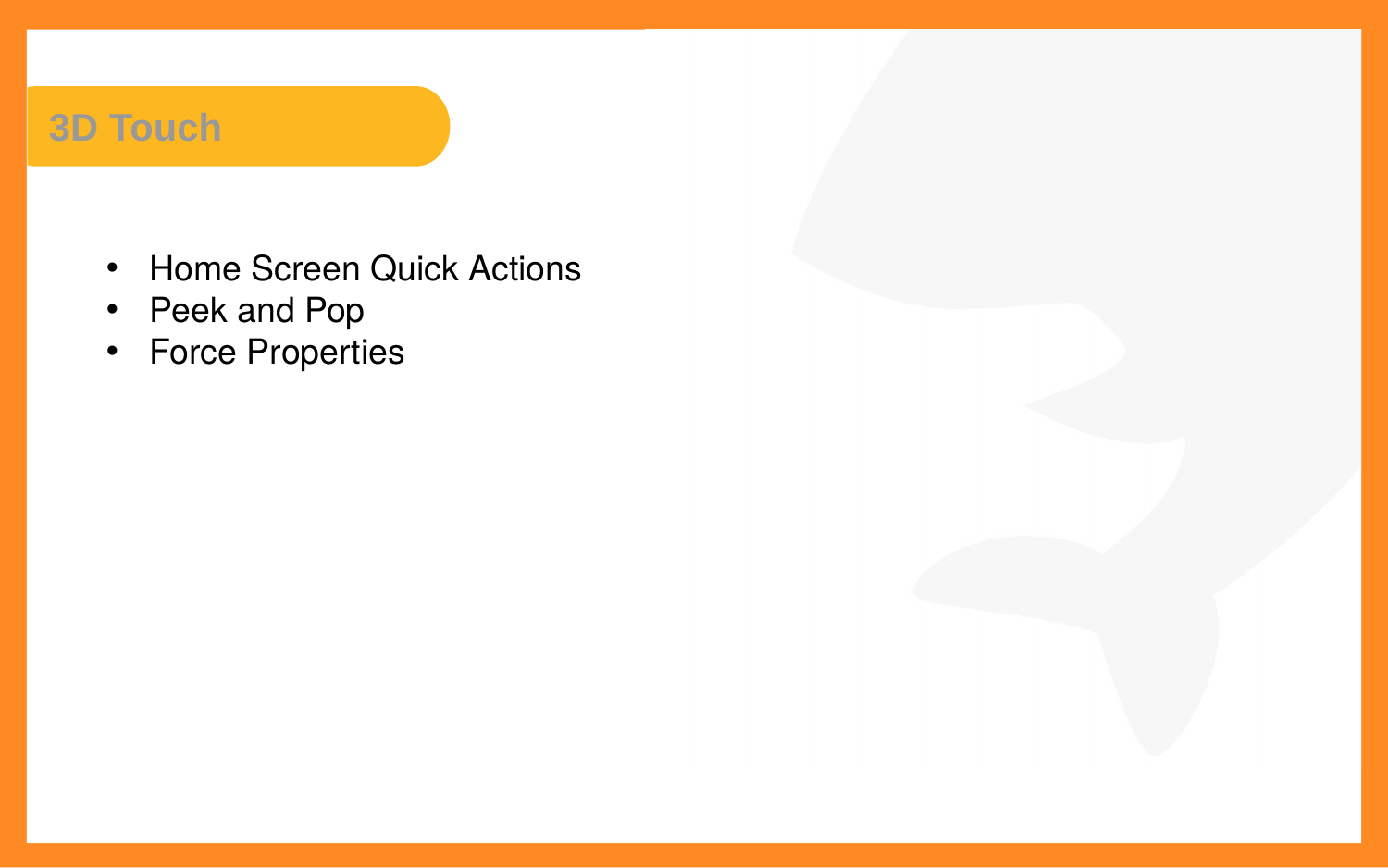

3D Touch
Home Screen Quick Actions
Peek and Pop
Force Properties